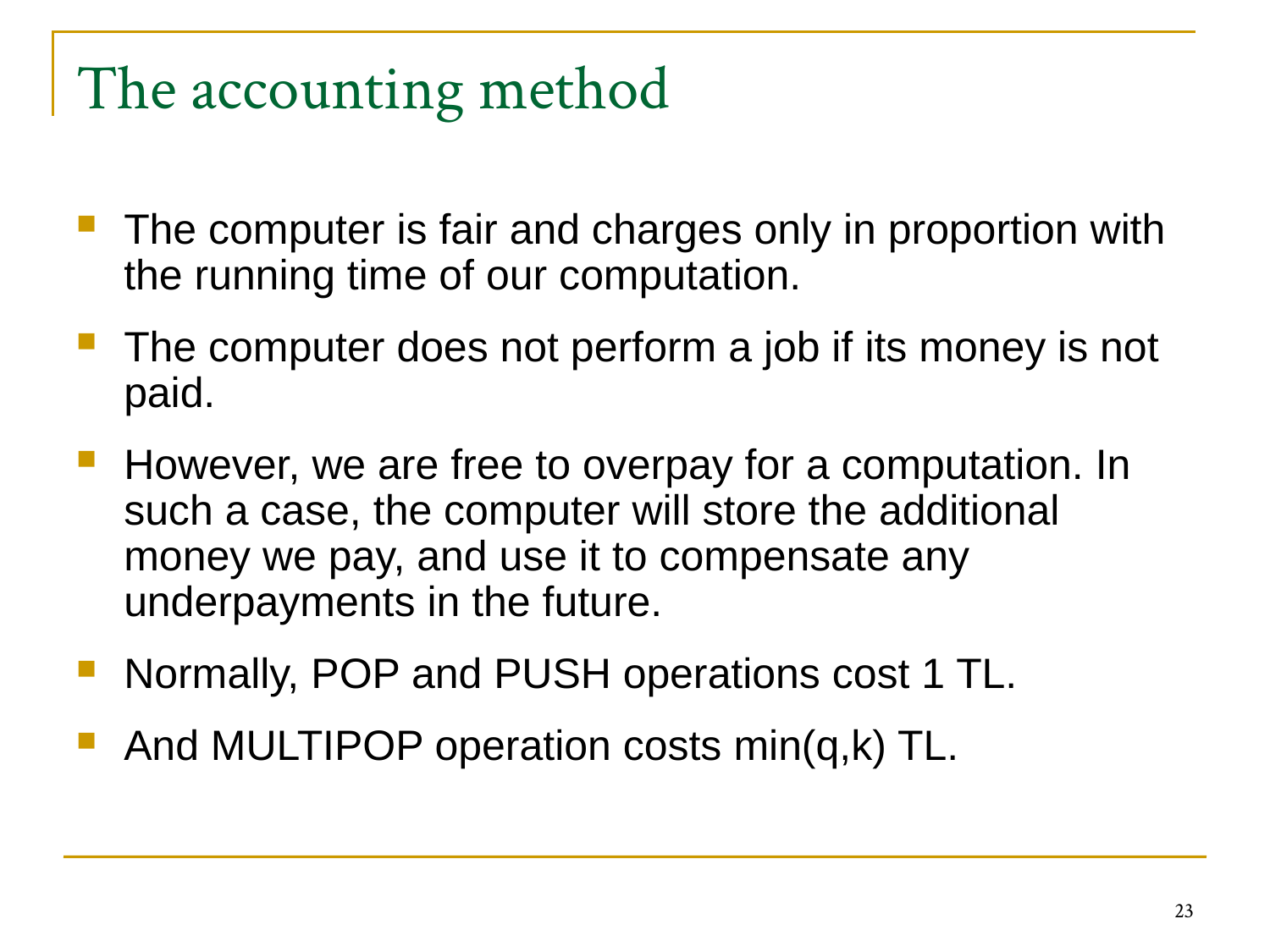

# The accounting method
The computer is fair and charges only in proportion with the running time of our computation.

The computer does not perform a job if its money is not paid.

However, we are free to overpay for a computation. In such a case, the computer will store the additional money we pay, and use it to compensate any underpayments in the future.

Normally, POP and PUSH operations cost 1 TL.

And MULTIPOP operation costs min(q,k) TL.
23